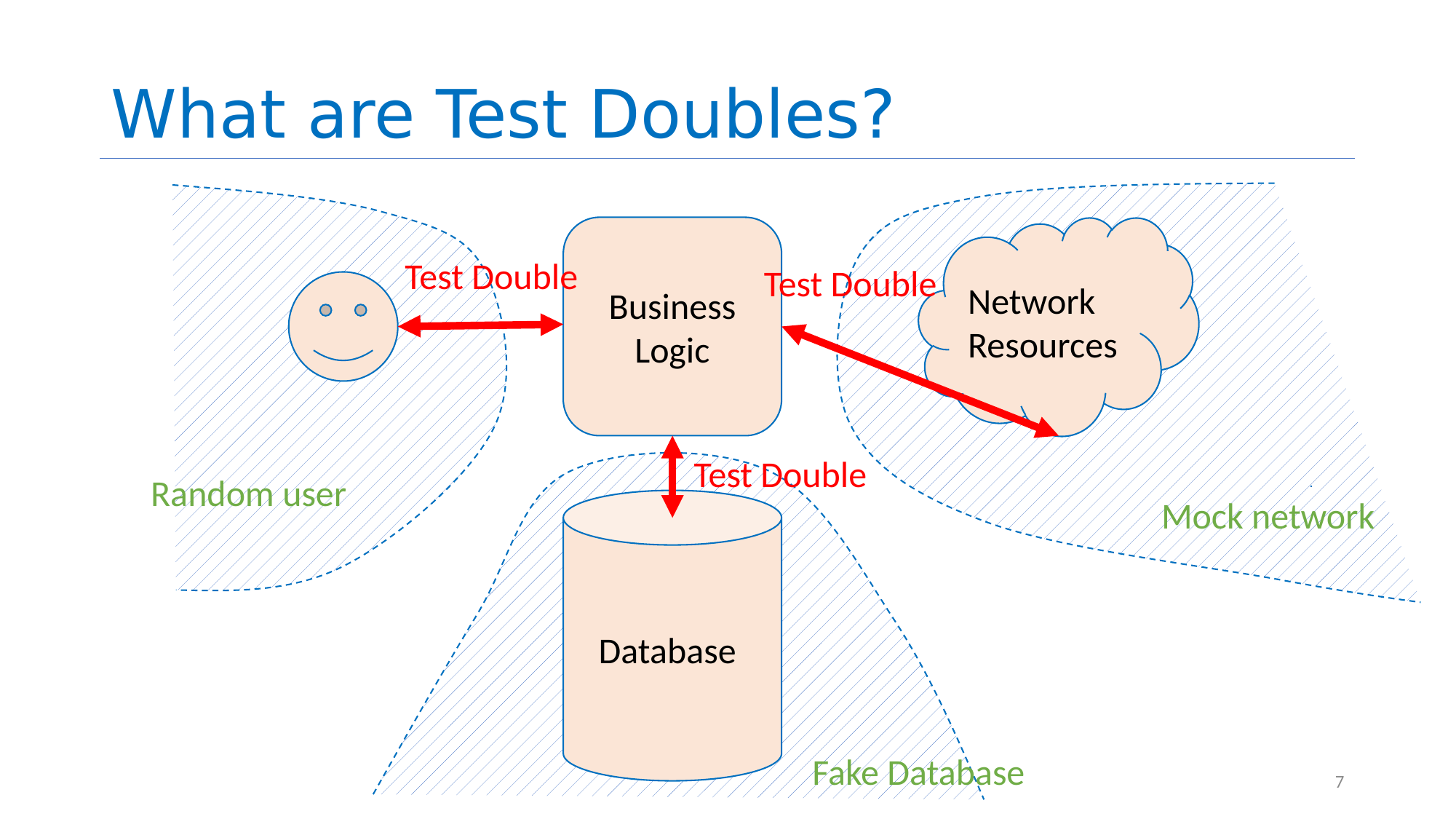

# What are Test Doubles?
Mo

Business Logic
Network
Resources
Test Double
Test Double

Test Double

Random user

Mock network
   Database
Fake Database
7